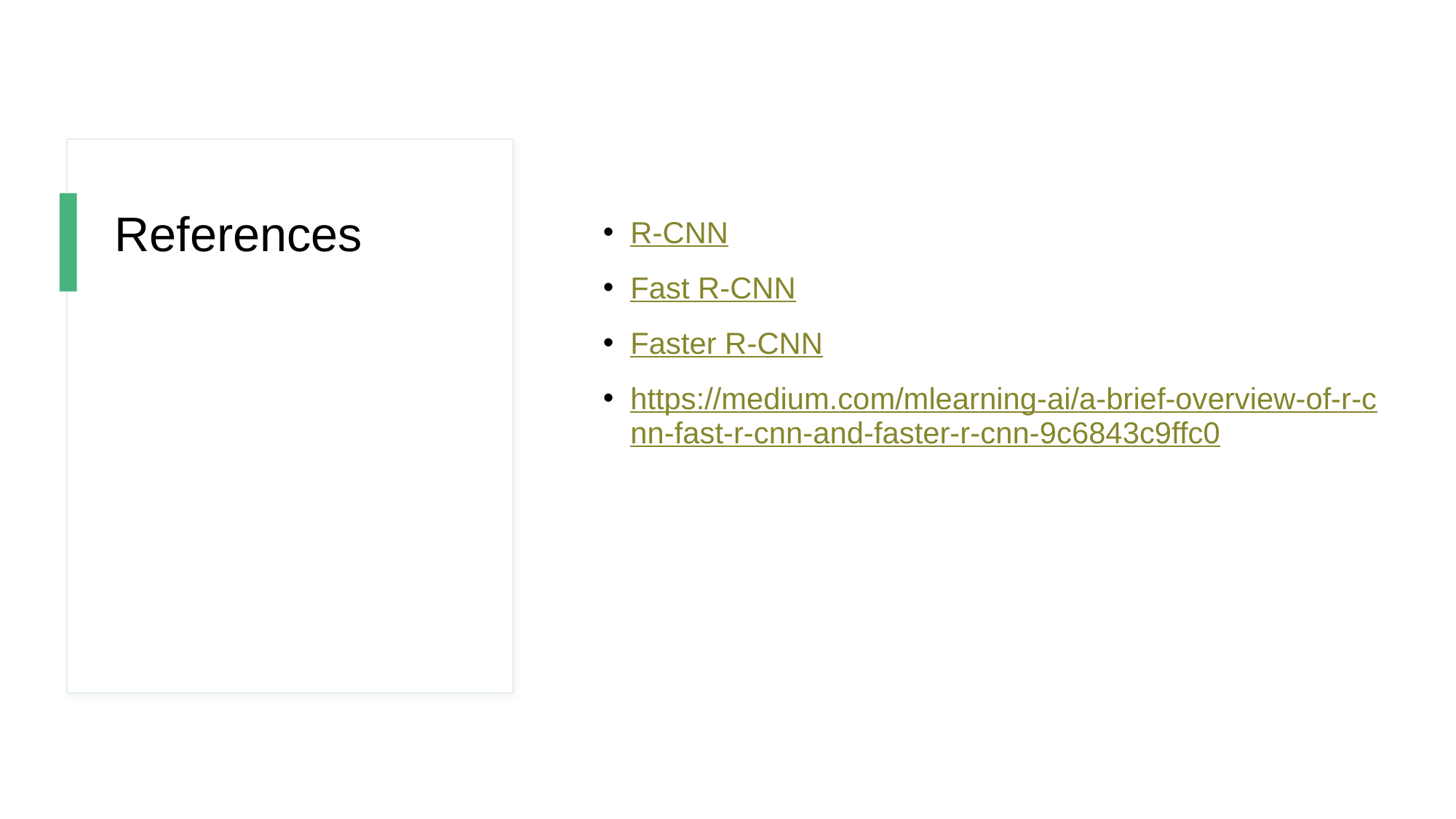

# References
R-CNN
Fast R-CNN
Faster R-CNN
https://medium.com/mlearning-ai/a-brief-overview-of-r-cnn-fast-r-cnn-and-faster-r-cnn-9c6843c9ffc0